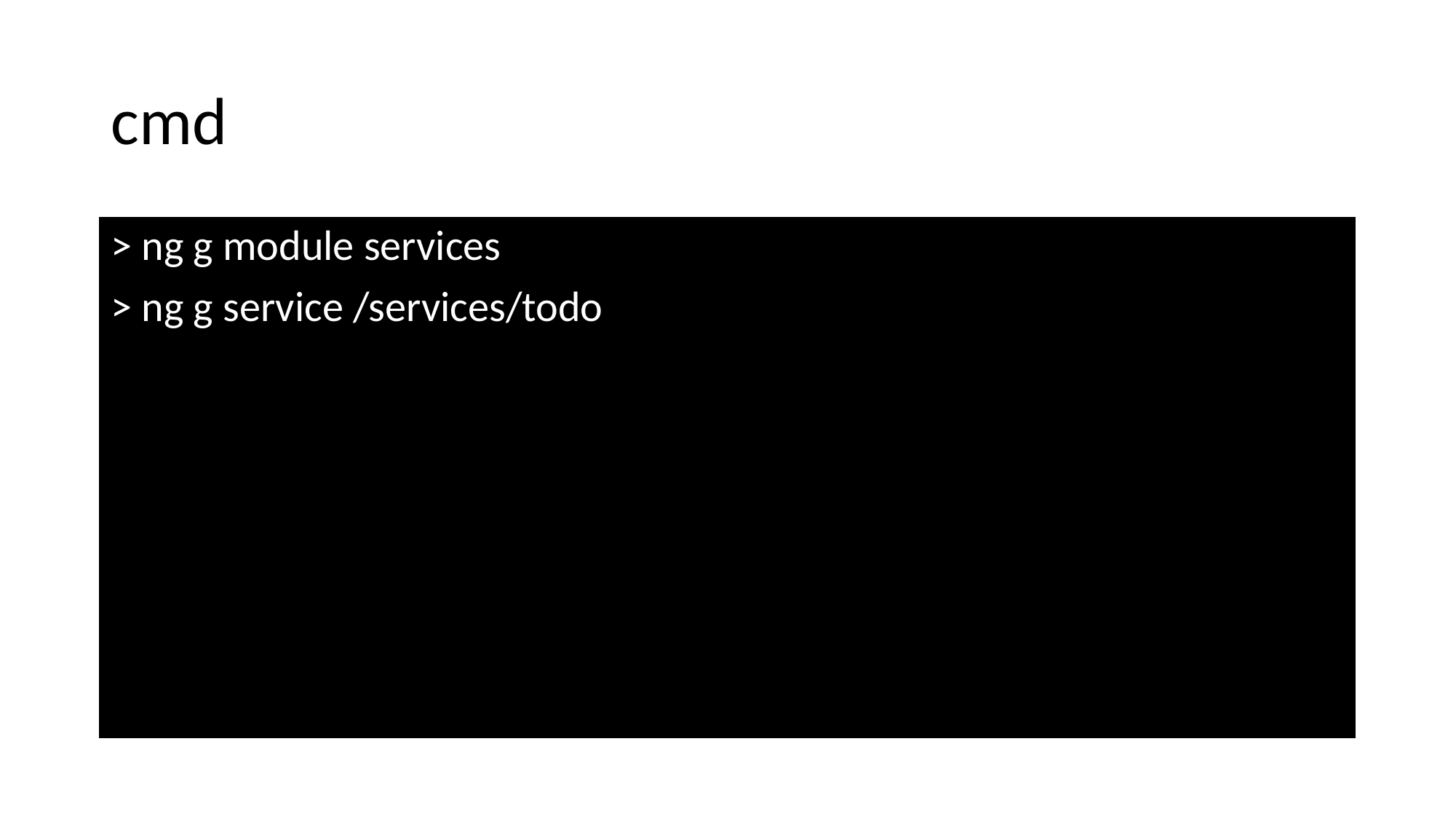

# cmd
> ng g module services
> ng g service /services/todo